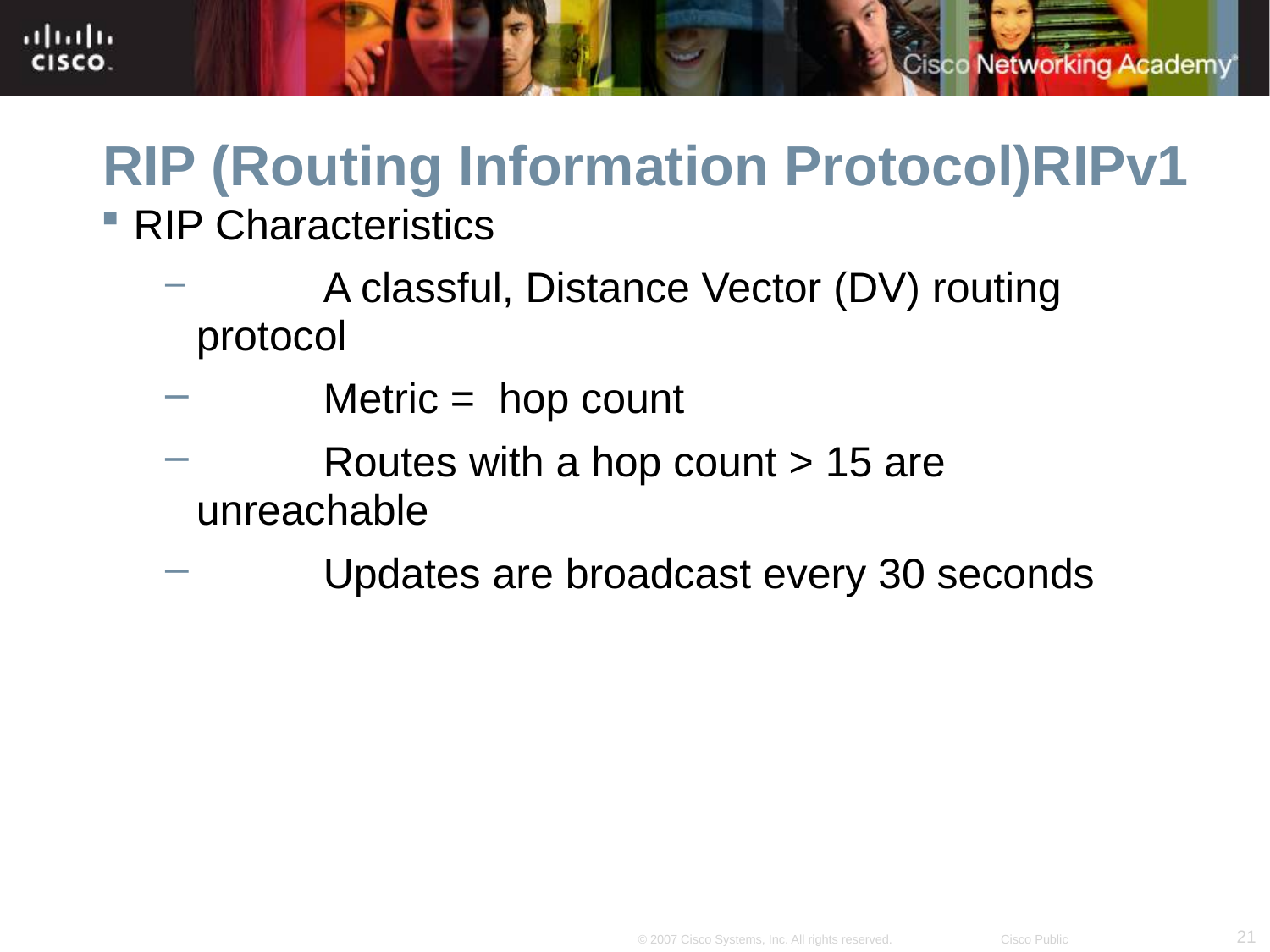

# RIP (Routing Information Protocol)RIPv1
RIP Characteristics
	A classful, Distance Vector (DV) routing protocol
	Metric =  hop count
	Routes with a hop count > 15 are unreachable
	Updates are broadcast every 30 seconds